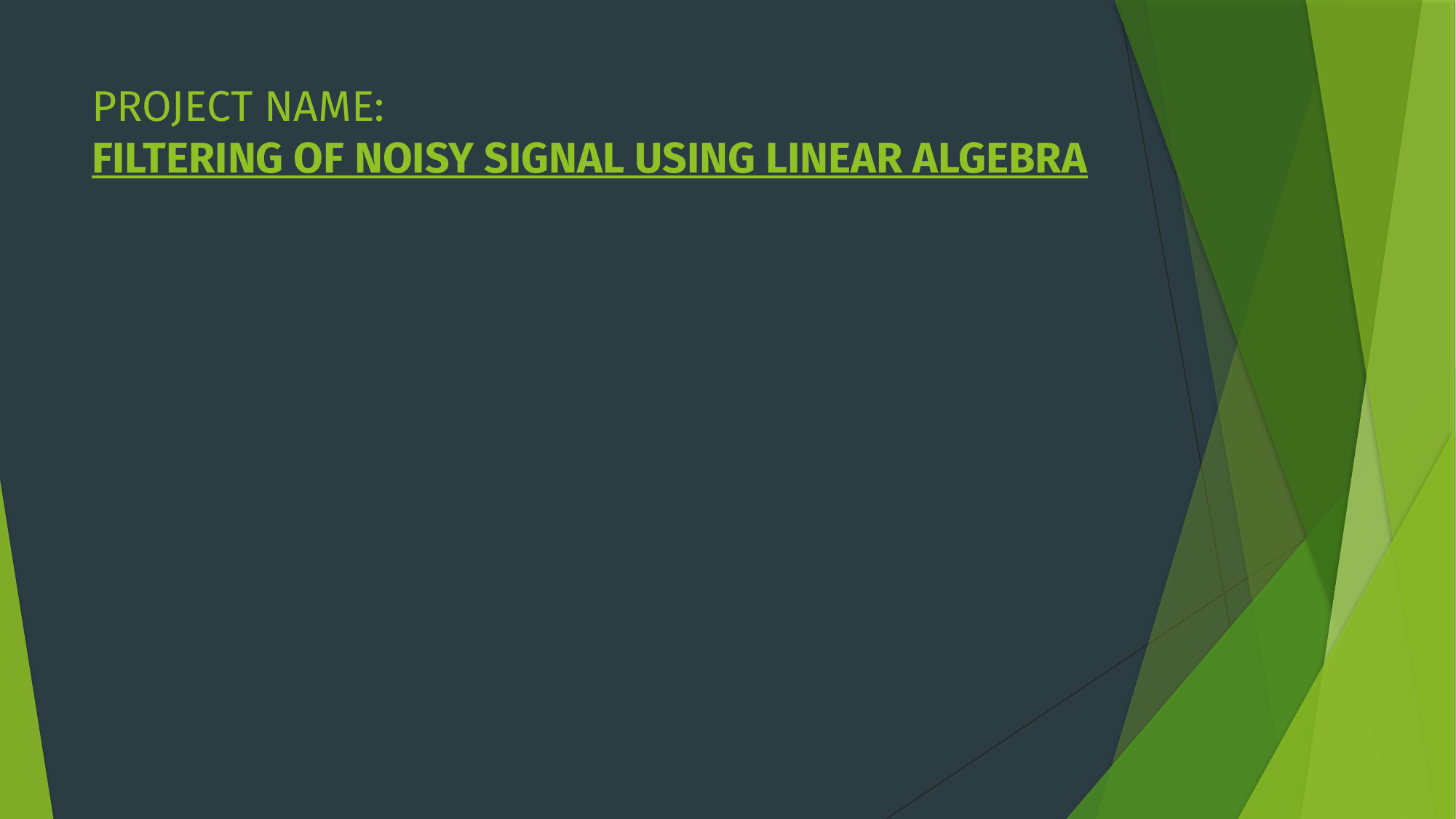

# PROJECT NAME: FILTERING OF NOISY SIGNAL USING LINEAR ALGEBRA